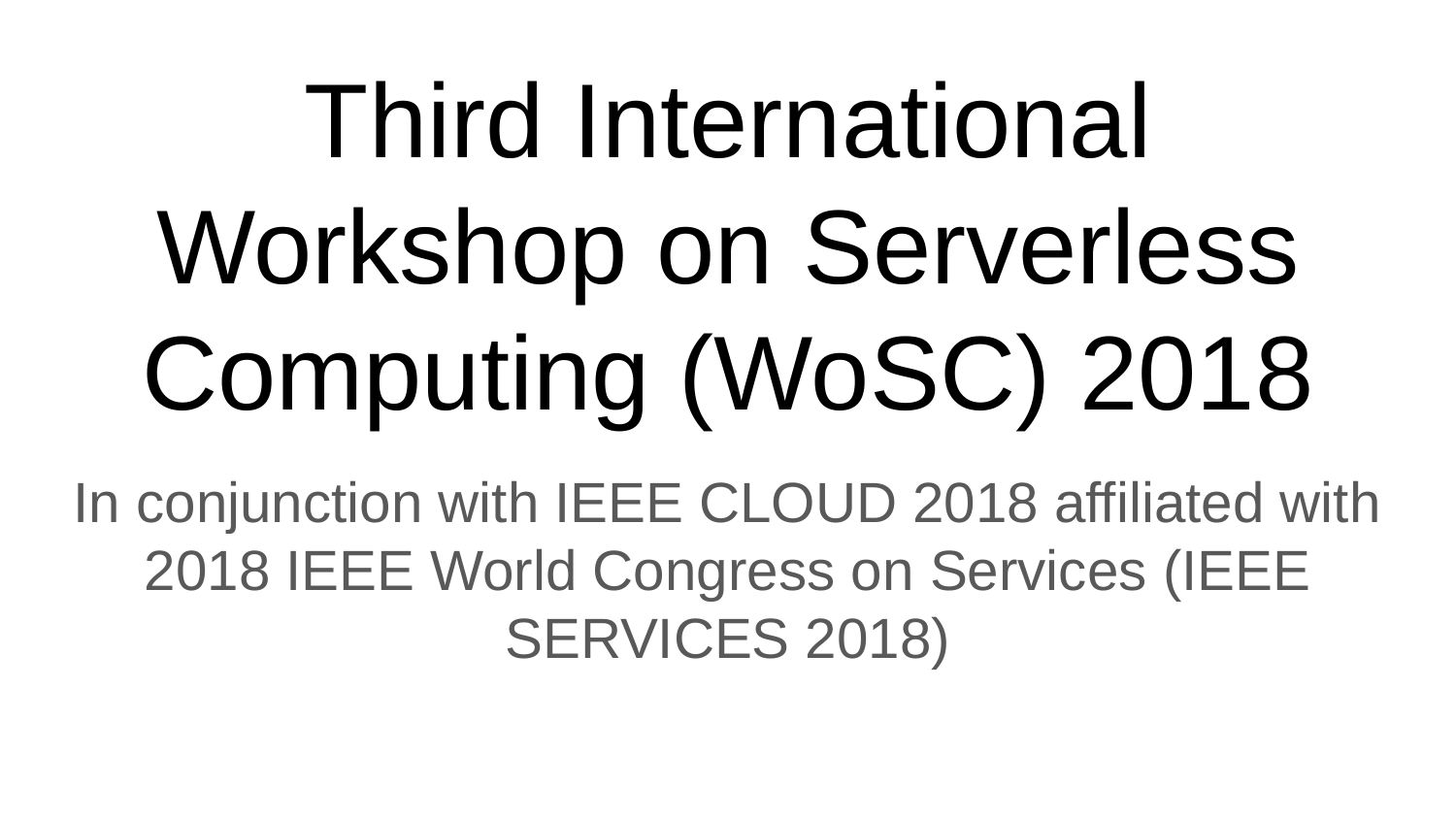

# Third International Workshop on Serverless Computing (WoSC) 2018
In conjunction with IEEE CLOUD 2018 affiliated with 2018 IEEE World Congress on Services (IEEE SERVICES 2018)